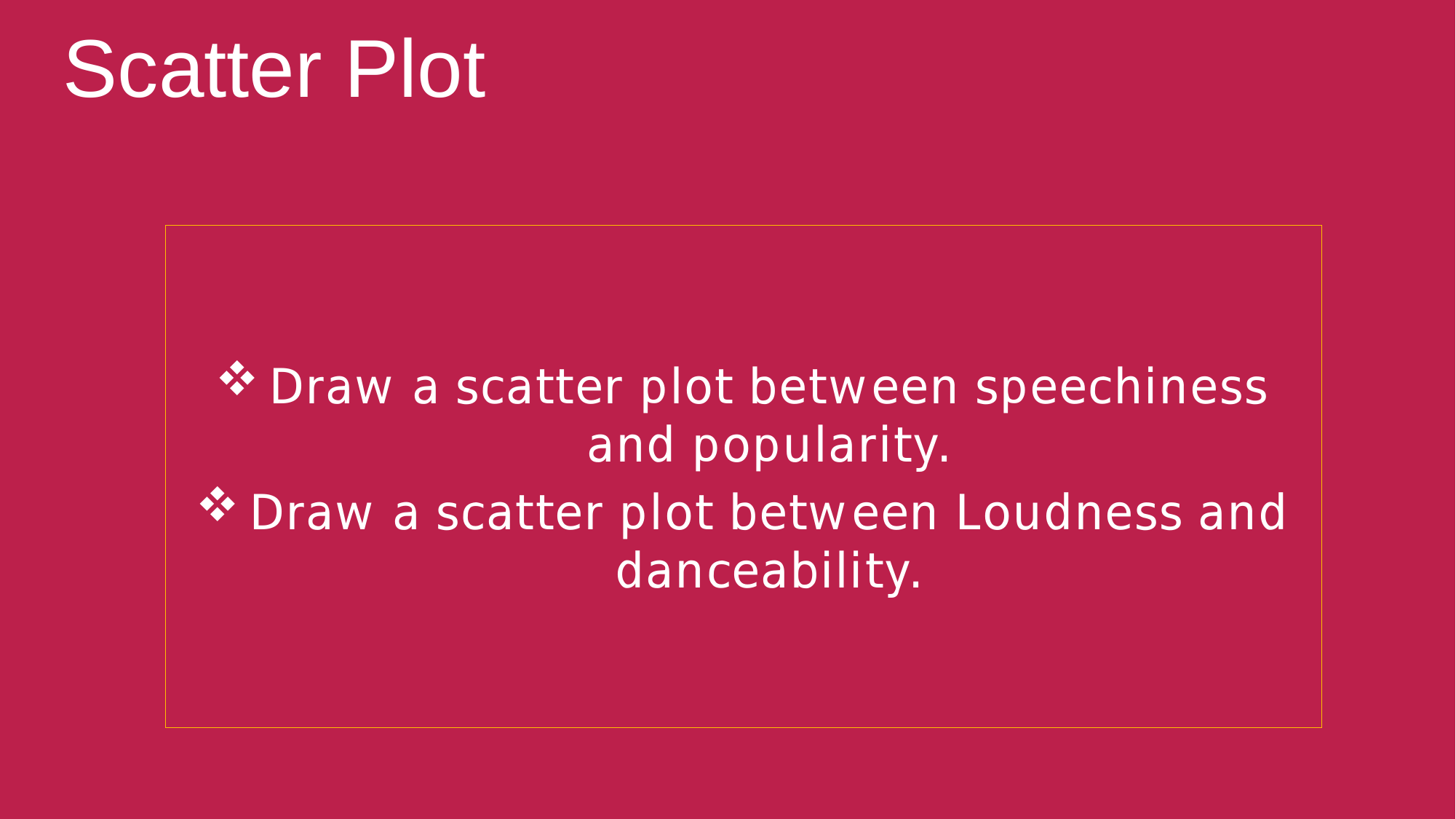

# Scatter Plot
Draw a scatter plot between speechiness and popularity.
Draw a scatter plot between Loudness and danceability.